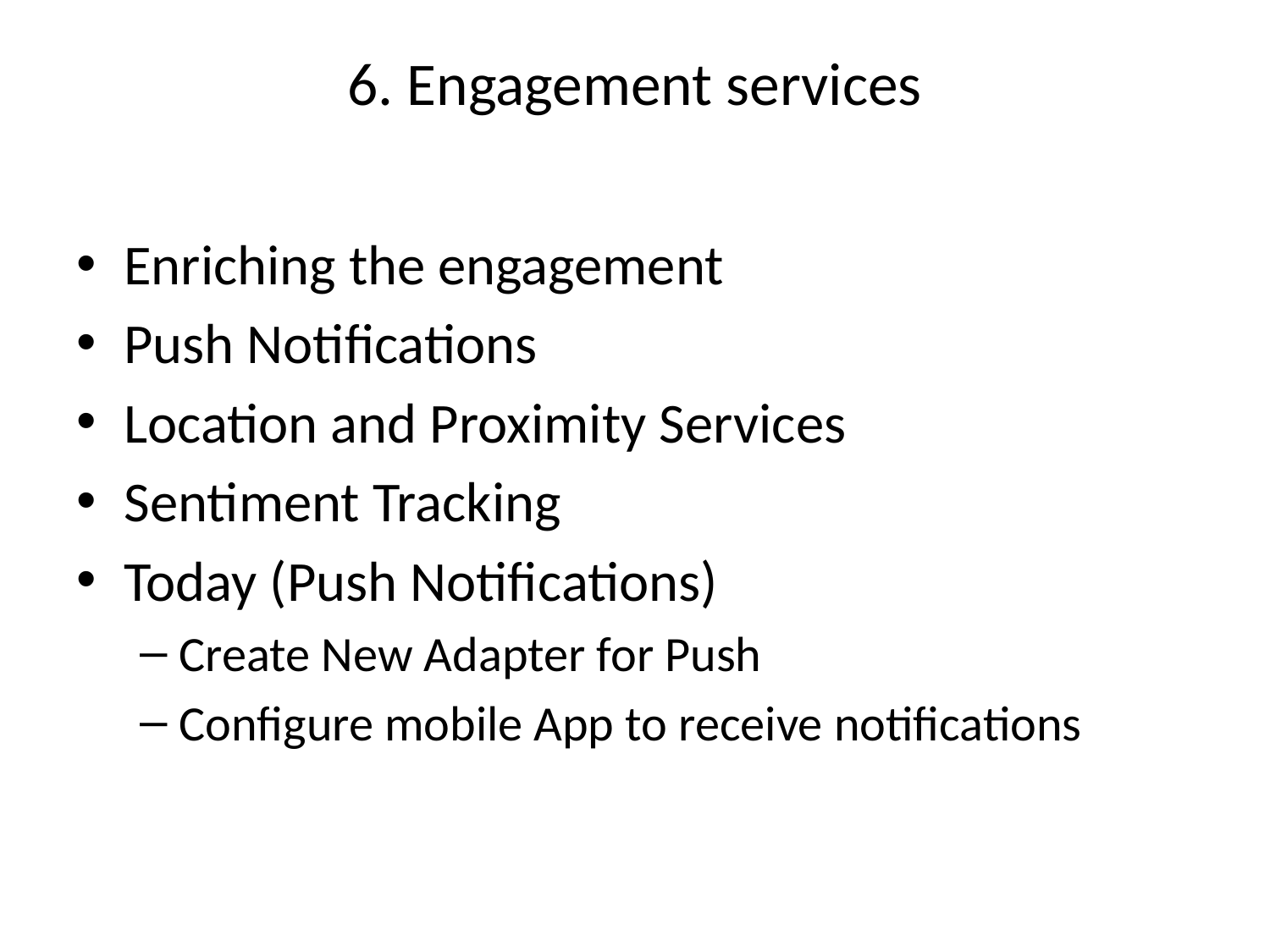

# 6. Engagement services
Enriching the engagement
Push Notifications
Location and Proximity Services
Sentiment Tracking
Today (Push Notifications)
Create New Adapter for Push
Configure mobile App to receive notifications